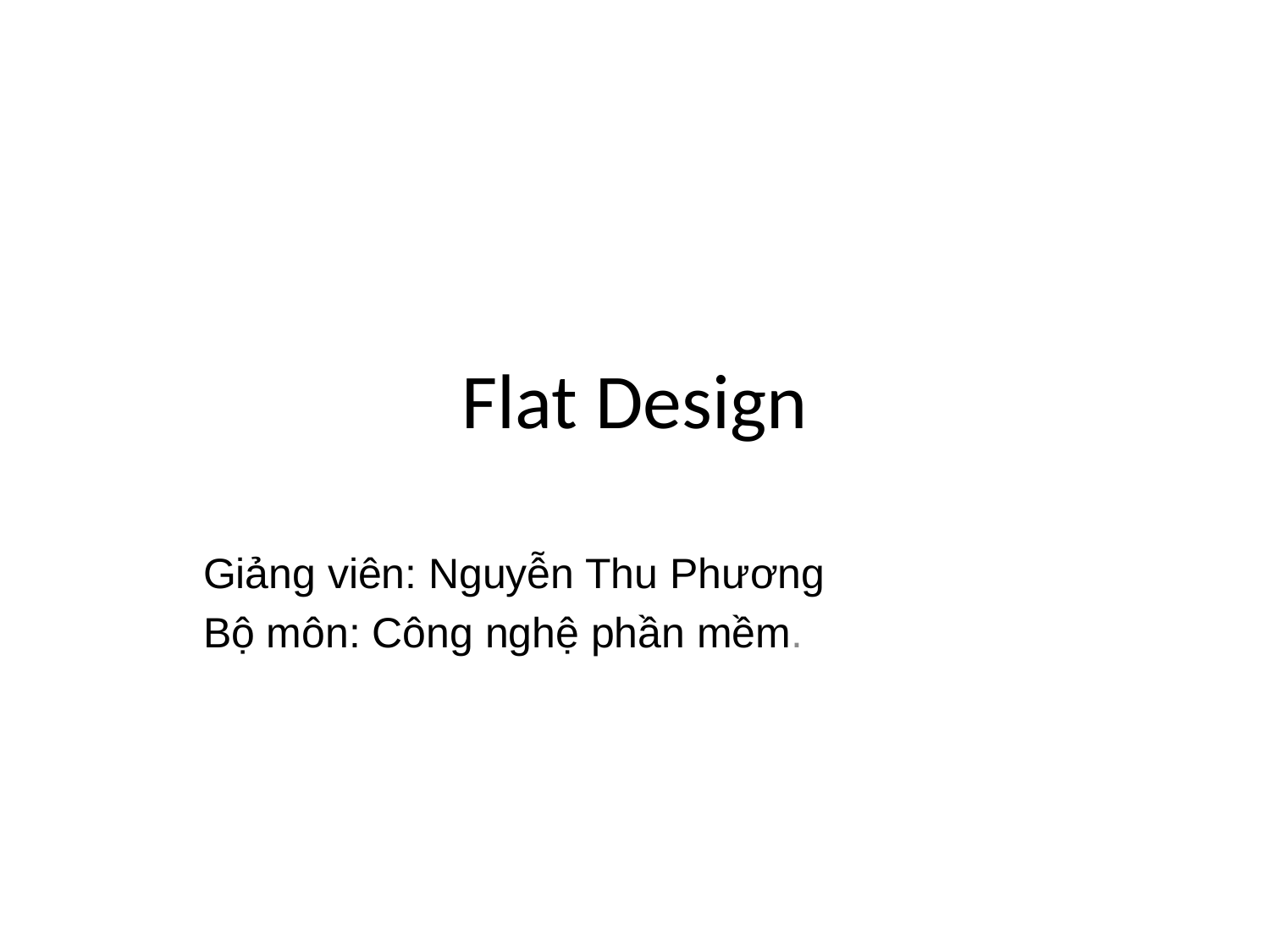

# Flat Design
Giảng viên: Nguyễn Thu Phương
Bộ môn: Công nghệ phần mềm.